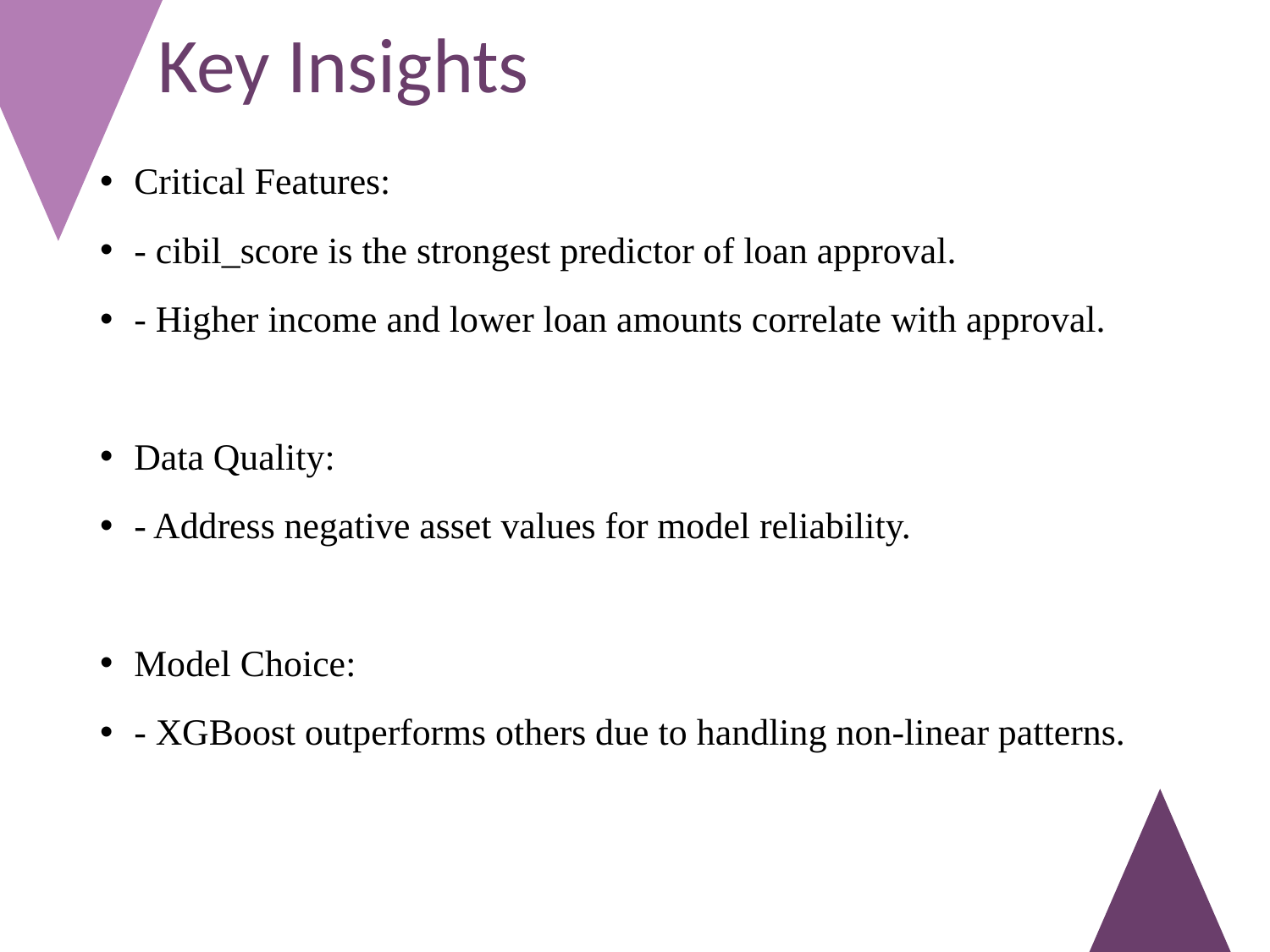

# Key Insights
Critical Features:
- cibil_score is the strongest predictor of loan approval.
- Higher income and lower loan amounts correlate with approval.

Data Quality:
- Address negative asset values for model reliability.

Model Choice:
- XGBoost outperforms others due to handling non-linear patterns.